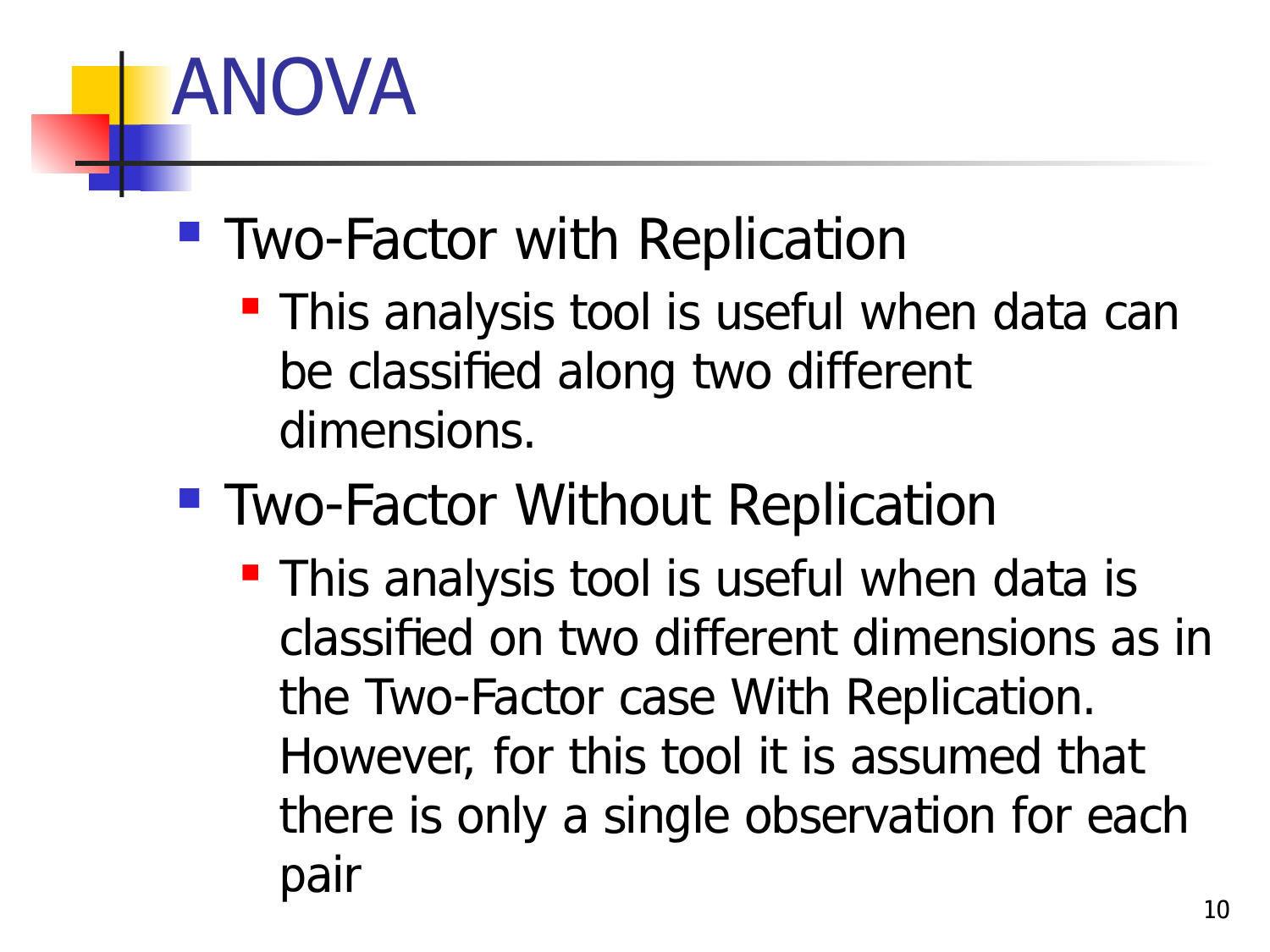

# ANOVA
Two-Factor with Replication
This analysis tool is useful when data can be classified along two different dimensions.
Two-Factor Without Replication
This analysis tool is useful when data is classified on two different dimensions as in the Two-Factor case With Replication. However, for this tool it is assumed that there is only a single observation for each pair
10